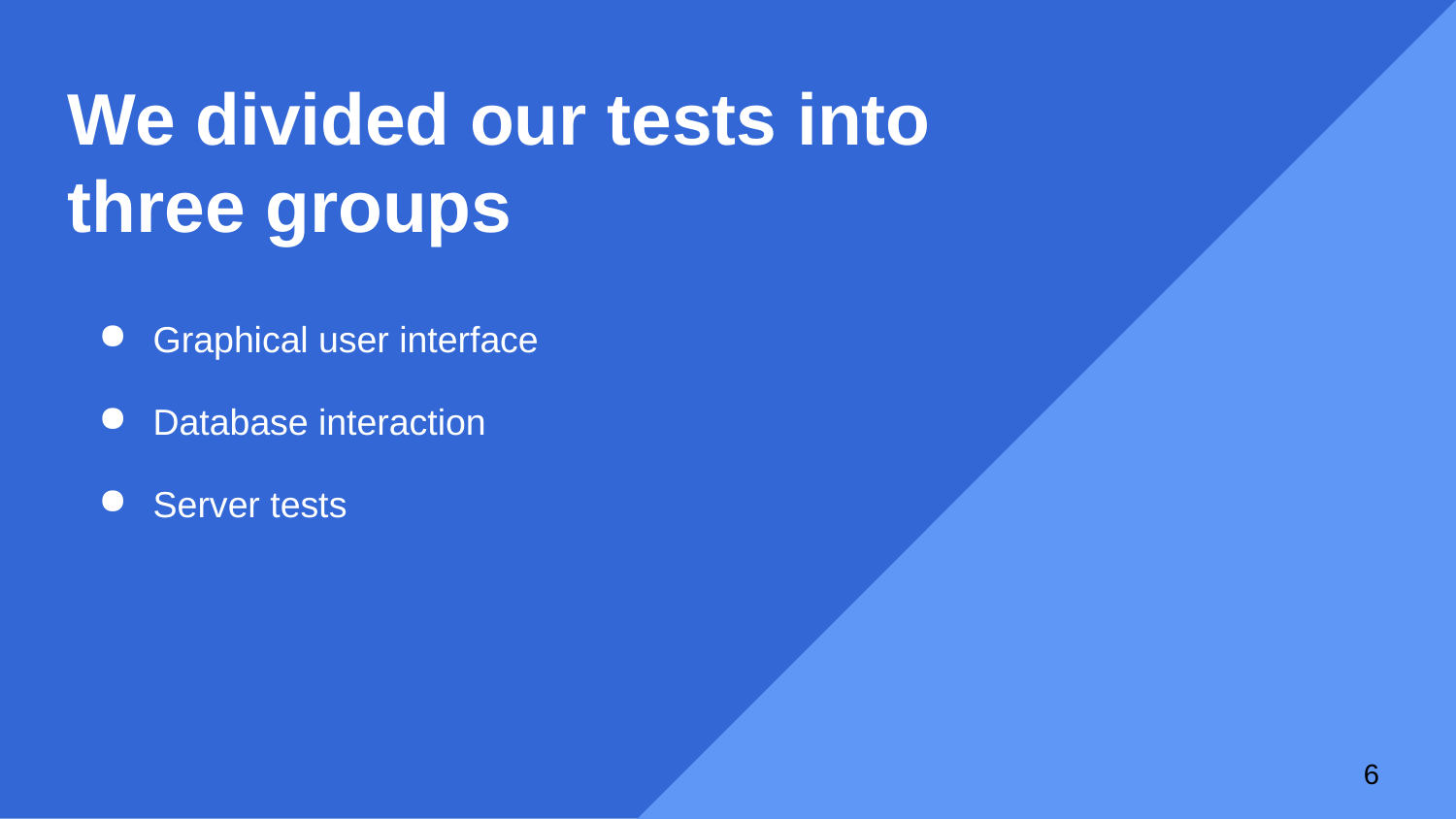

# We divided our tests into three groups
Graphical user interface

Database interaction

Server tests

6